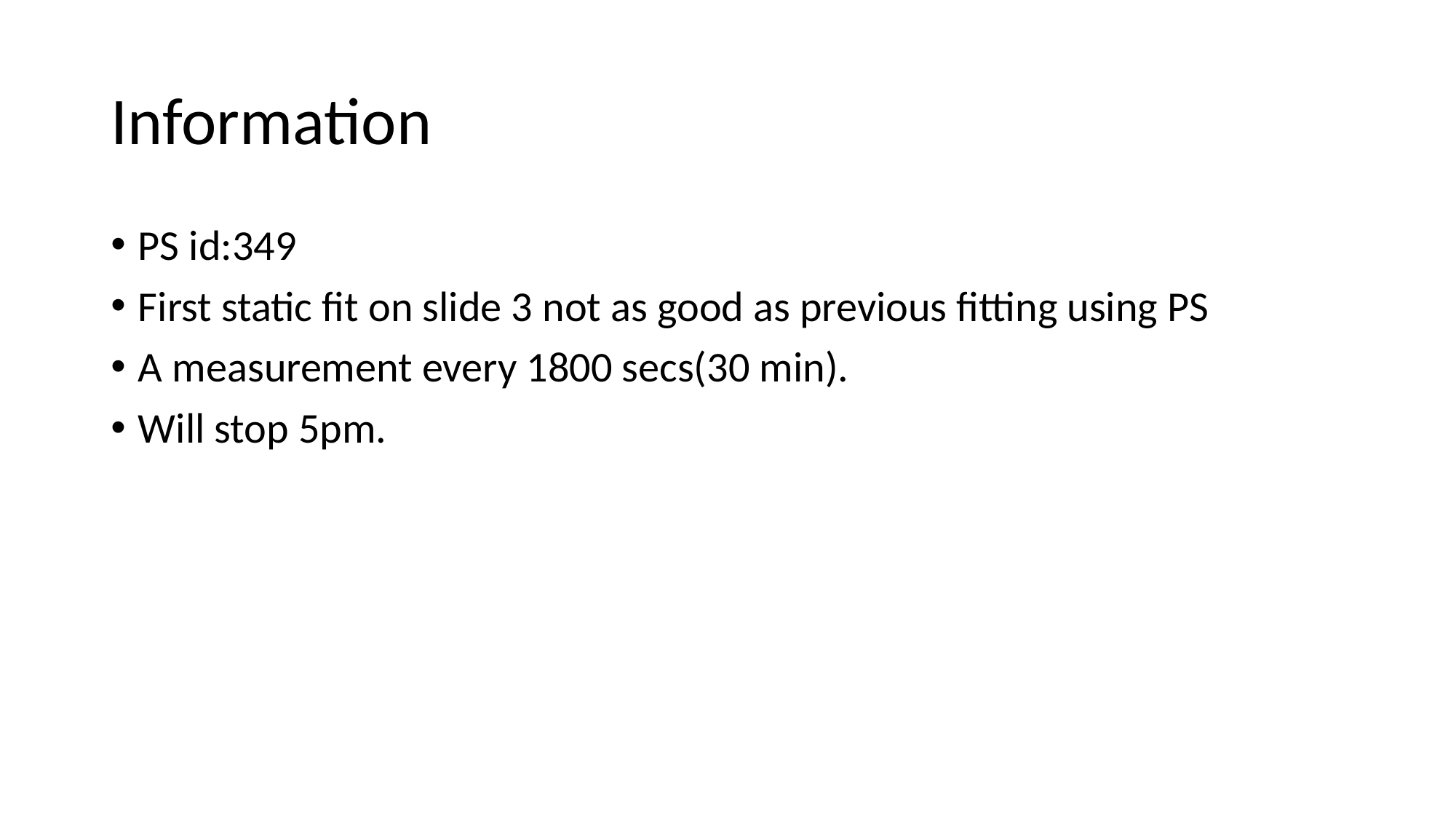

# Information
PS id:349
First static fit on slide 3 not as good as previous fitting using PS
A measurement every 1800 secs(30 min).
Will stop 5pm.